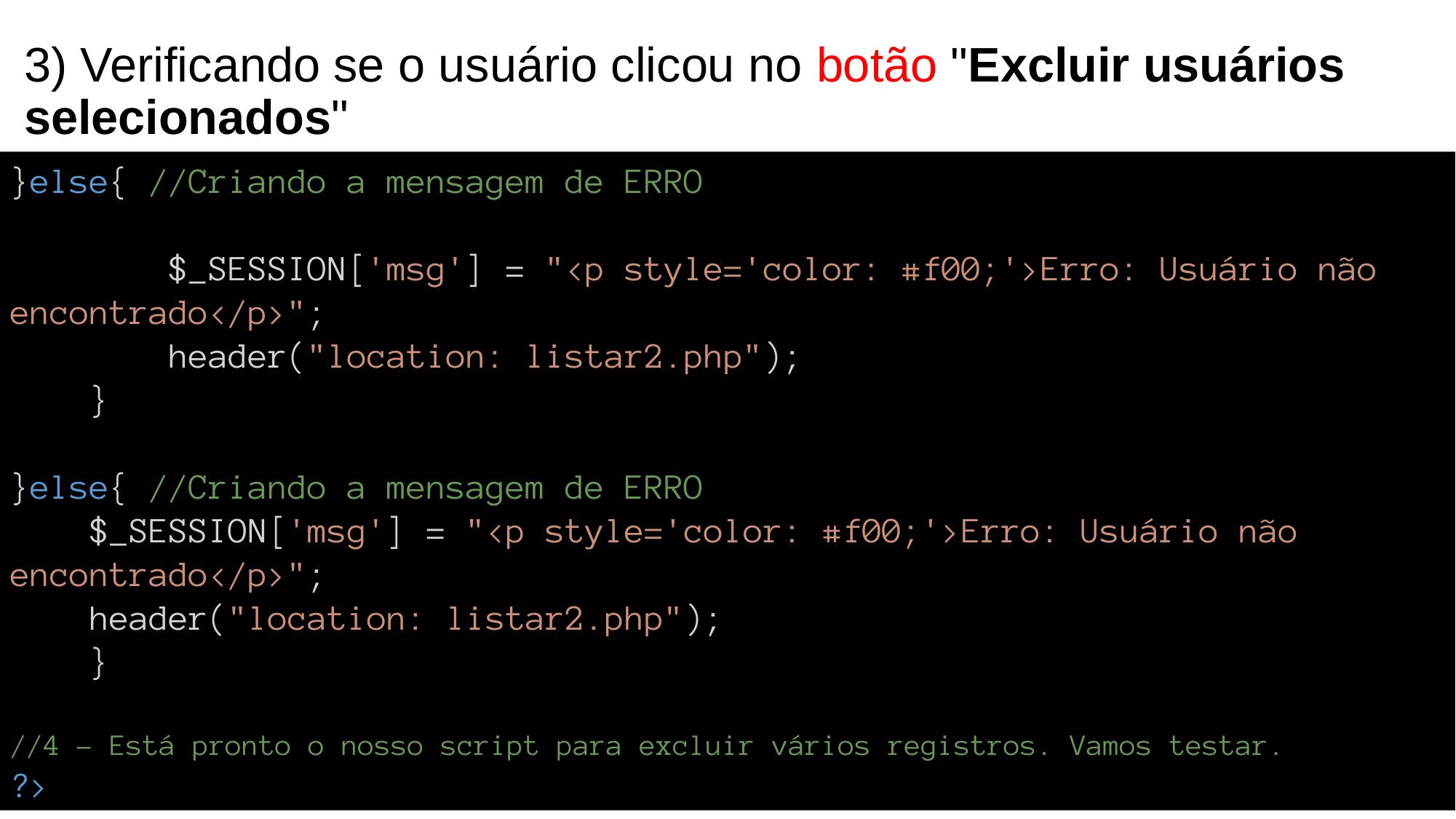

# 3) Verificando se o usuário clicou no botão "Excluir usuários selecionados"
}else{ //Criando a mensagem de ERRO
        $_SESSION['msg'] = "<p style='color: #f00;'>Erro: Usuário não encontrado</p>";
        header("location: listar2.php");
    }
}else{ //Criando a mensagem de ERRO
    $_SESSION['msg'] = "<p style='color: #f00;'>Erro: Usuário não encontrado</p>";
    header("location: listar2.php");
    }
//4 - Está pronto o nosso script para excluir vários registros. Vamos testar.
?>